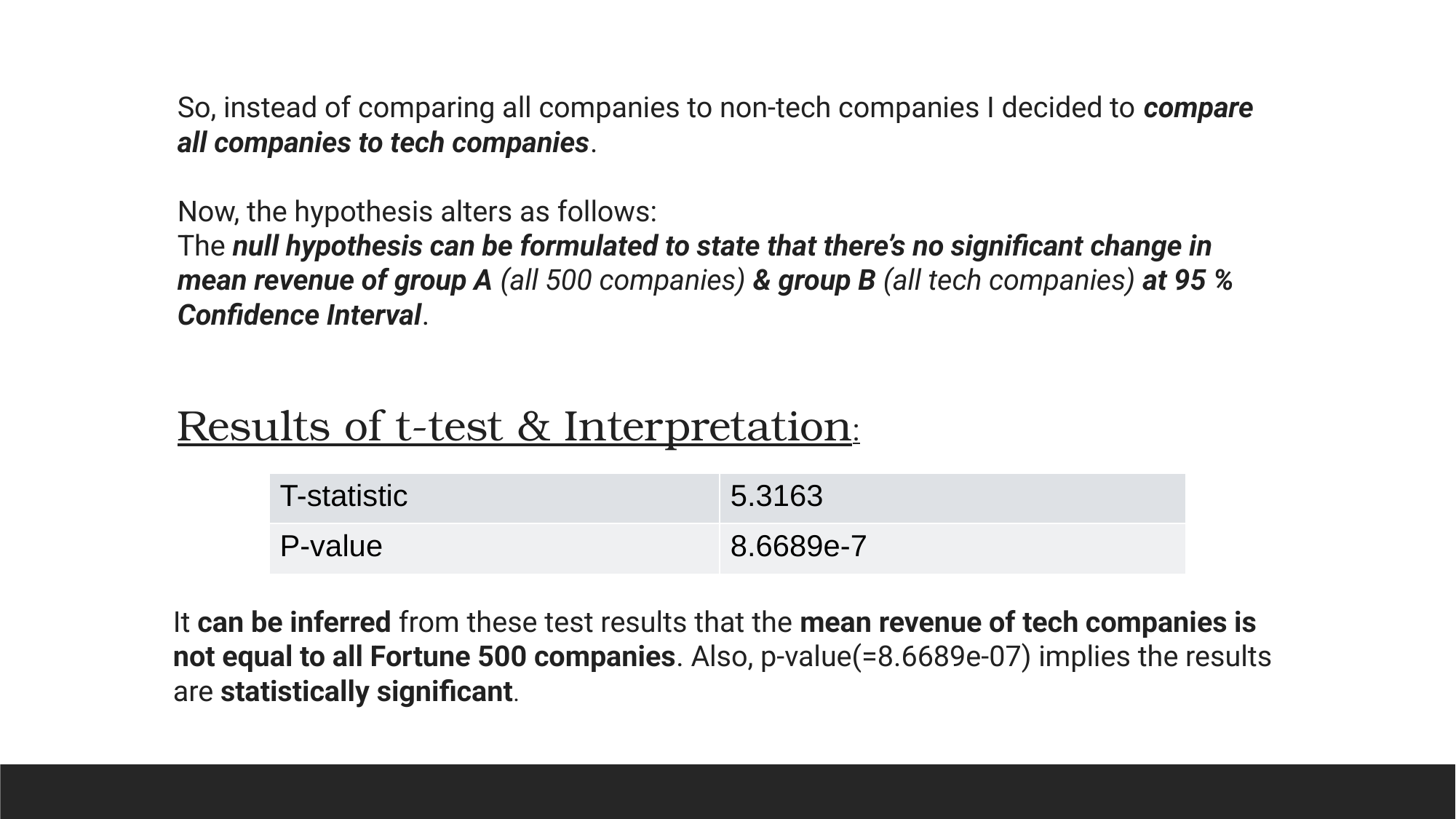

So, instead of comparing all companies to non-tech companies I decided to compare all companies to tech companies.

Now, the hypothesis alters as follows:
The null hypothesis can be formulated to state that there’s no significant change in mean revenue of group A (all 500 companies) & group B (all tech companies) at 95 % Confidence Interval.

Results of t-test & Interpretation:

| T-statistic | 5.3163 |
| --- | --- |
| P-value | 8.6689e-7 |
It can be inferred from these test results that the mean revenue of tech companies is not equal to all Fortune 500 companies. Also, p-value(=8.6689e-07) implies the results are statistically significant.